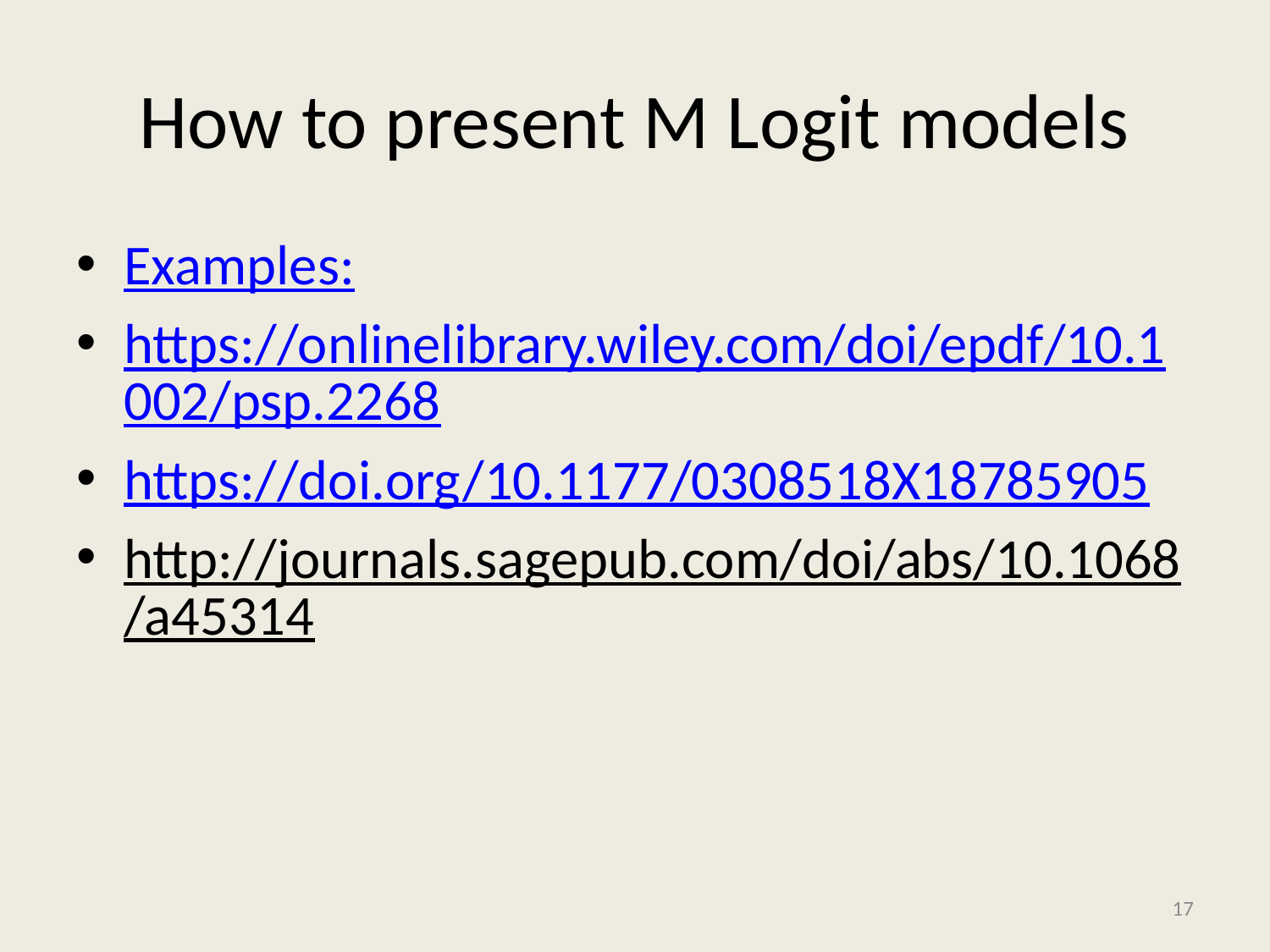

# How to present M Logit models
Examples:
https://onlinelibrary.wiley.com/doi/epdf/10.1002/psp.2268
https://doi.org/10.1177/0308518X18785905
http://journals.sagepub.com/doi/abs/10.1068/a45314
17